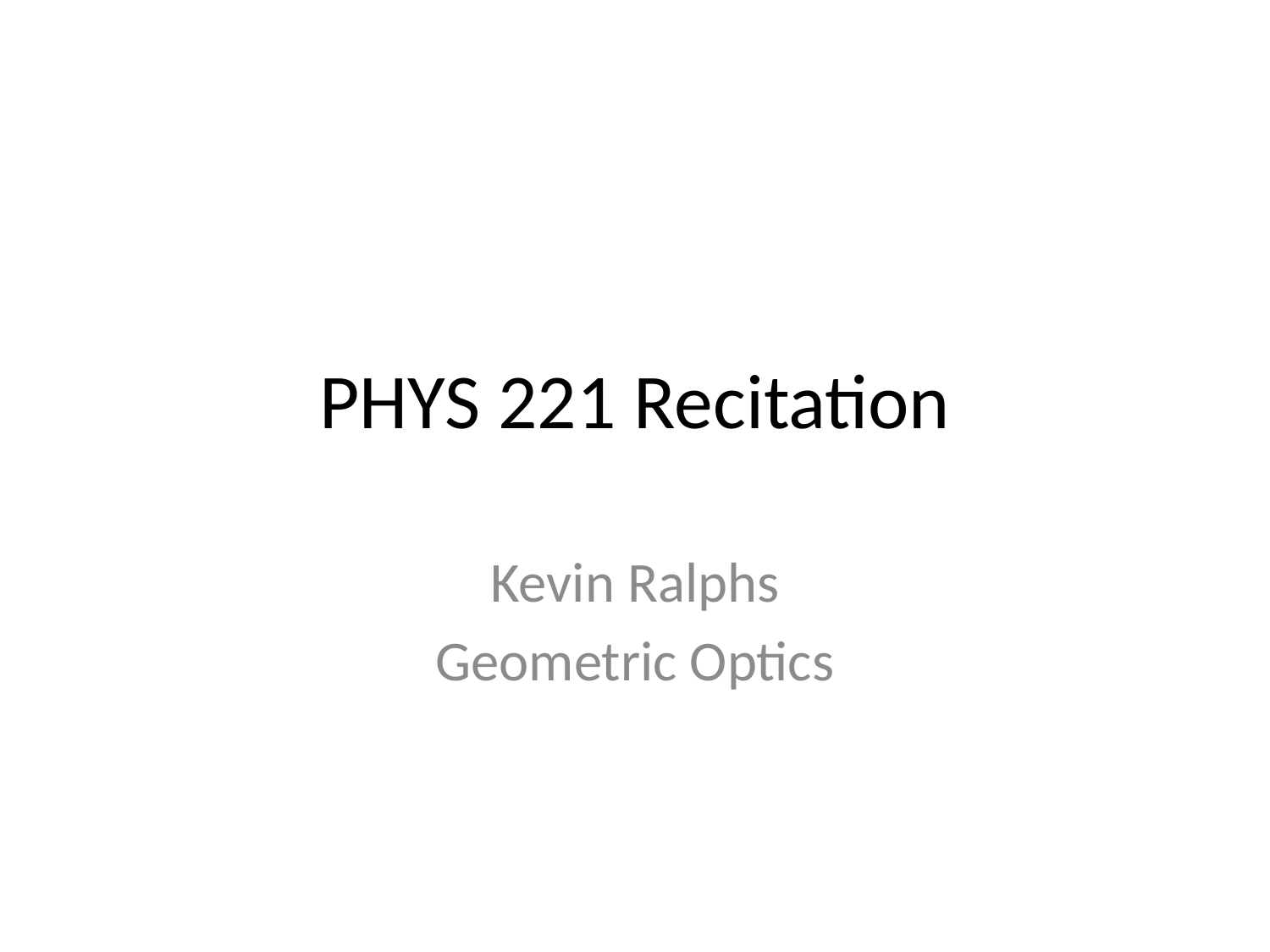

# PHYS 221 Recitation
Kevin Ralphs
Geometric Optics